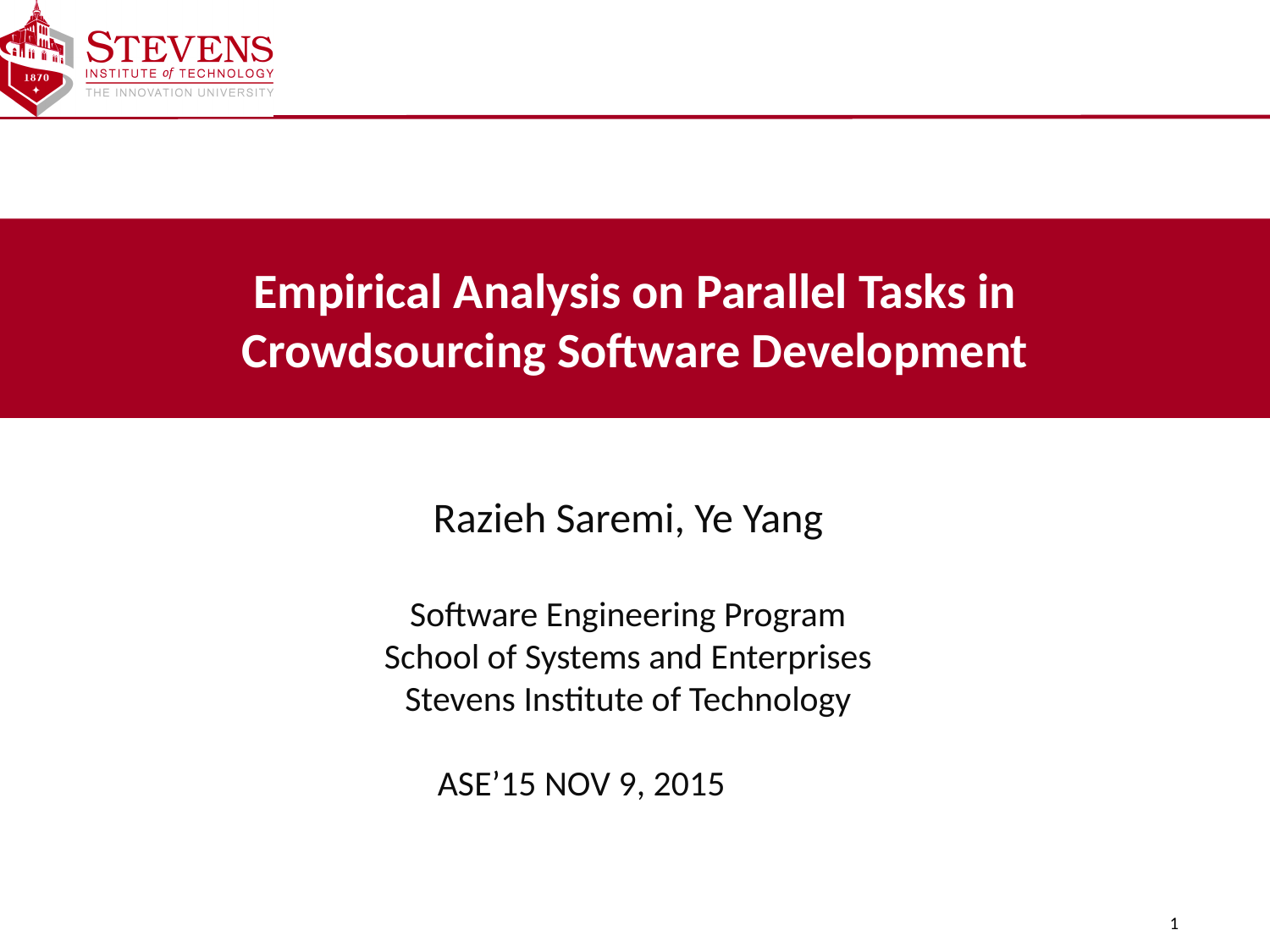

# Empirical Analysis on Parallel Tasks in Crowdsourcing Software Development

Razieh Saremi, Ye Yang

Software Engineering Program
School of Systems and Enterprises
Stevens Institute of Technology

ASE’15 NOV 9, 2015